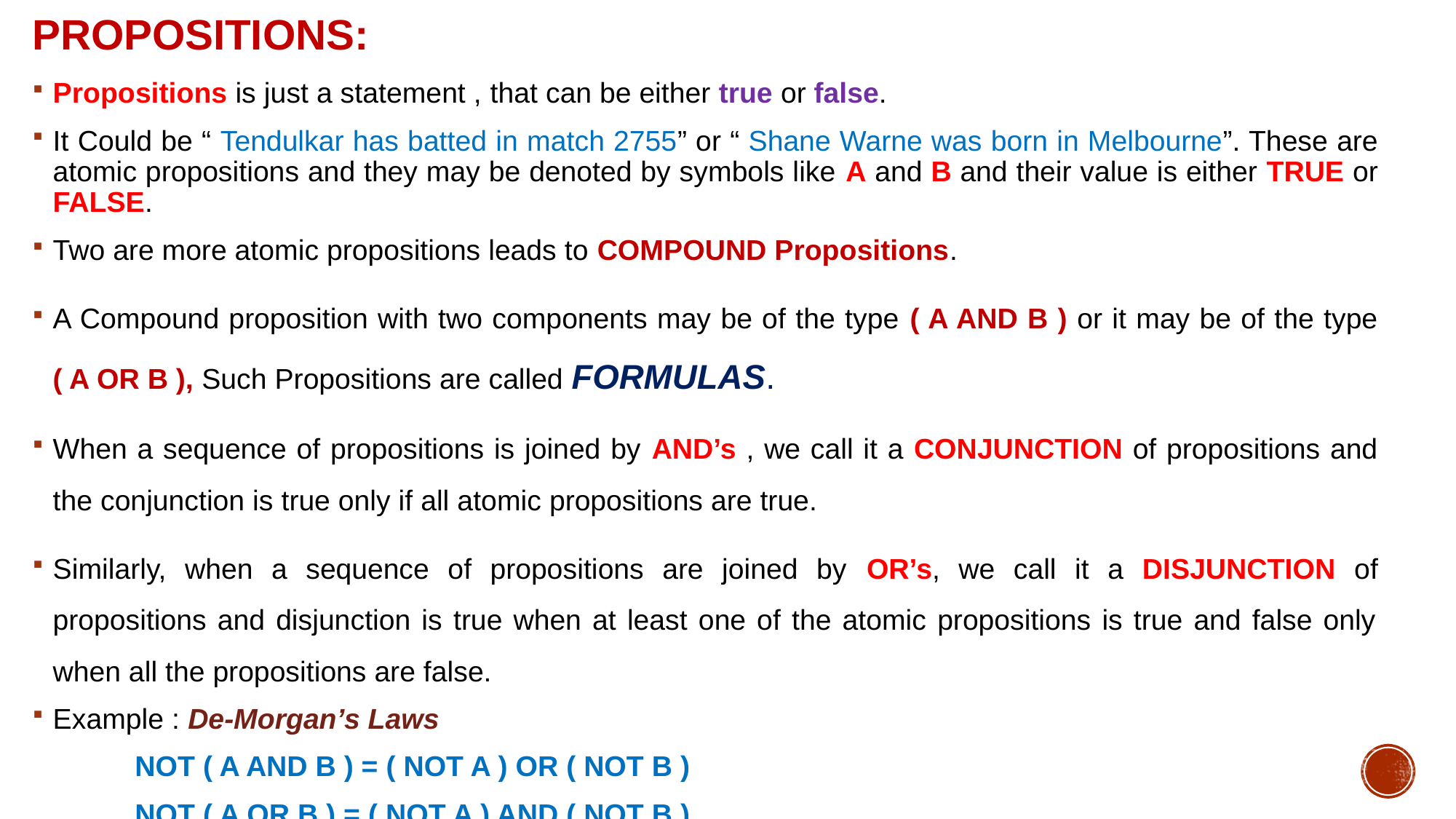

# Propositions:
Propositions is just a statement , that can be either true or false.
It Could be “ Tendulkar has batted in match 2755” or “ Shane Warne was born in Melbourne”. These are atomic propositions and they may be denoted by symbols like A and B and their value is either TRUE or FALSE.
Two are more atomic propositions leads to COMPOUND Propositions.
A Compound proposition with two components may be of the type ( A AND B ) or it may be of the type ( A OR B ), Such Propositions are called FORMULAS.
When a sequence of propositions is joined by AND’s , we call it a CONJUNCTION of propositions and the conjunction is true only if all atomic propositions are true.
Similarly, when a sequence of propositions are joined by OR’s, we call it a DISJUNCTION of propositions and disjunction is true when at least one of the atomic propositions is true and false only when all the propositions are false.
Example : De-Morgan’s Laws
		NOT ( A AND B ) = ( NOT A ) OR ( NOT B )
		NOT ( A OR B ) = ( NOT A ) AND ( NOT B )